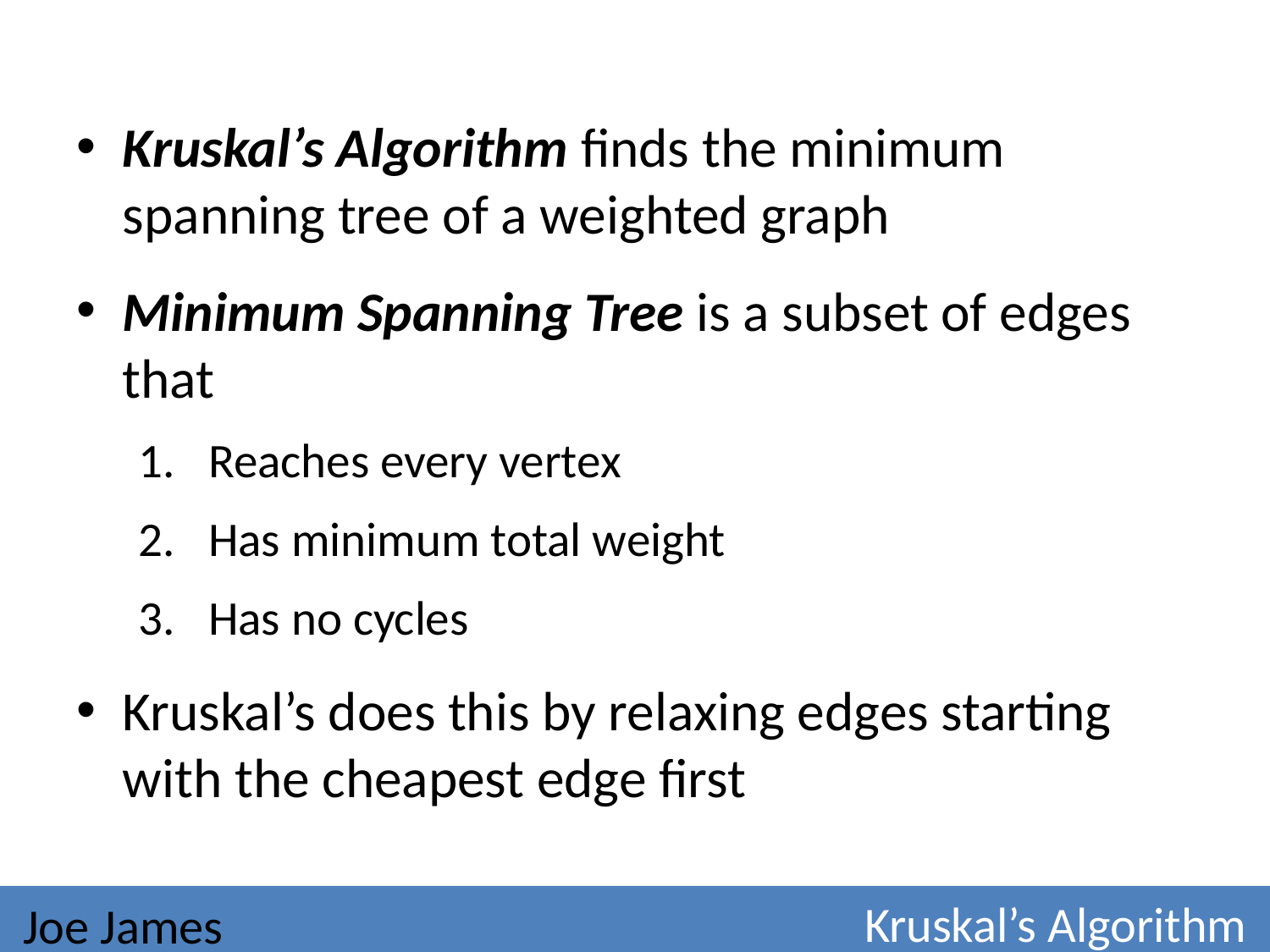

Kruskal’s Algorithm finds the minimum spanning tree of a weighted graph
Minimum Spanning Tree is a subset of edges that
Reaches every vertex
Has minimum total weight
Has no cycles
Kruskal’s does this by relaxing edges starting with the cheapest edge first